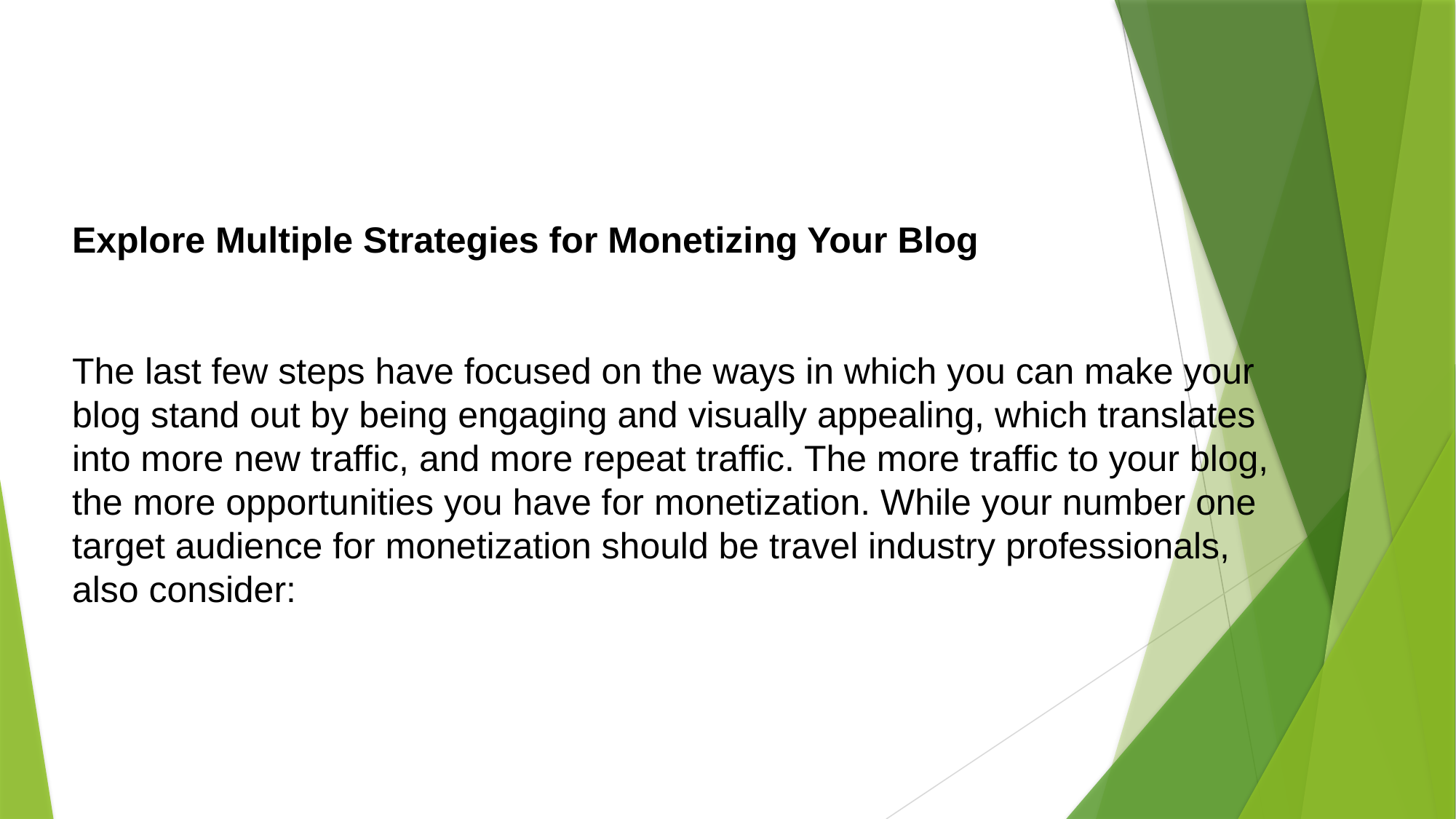

Explore Multiple Strategies for Monetizing Your Blog

The last few steps have focused on the ways in which you can make your blog stand out by being engaging and visually appealing, which translates into more new traffic, and more repeat traffic. The more traffic to your blog, the more opportunities you have for monetization. While your number one target audience for monetization should be travel industry professionals, also consider: